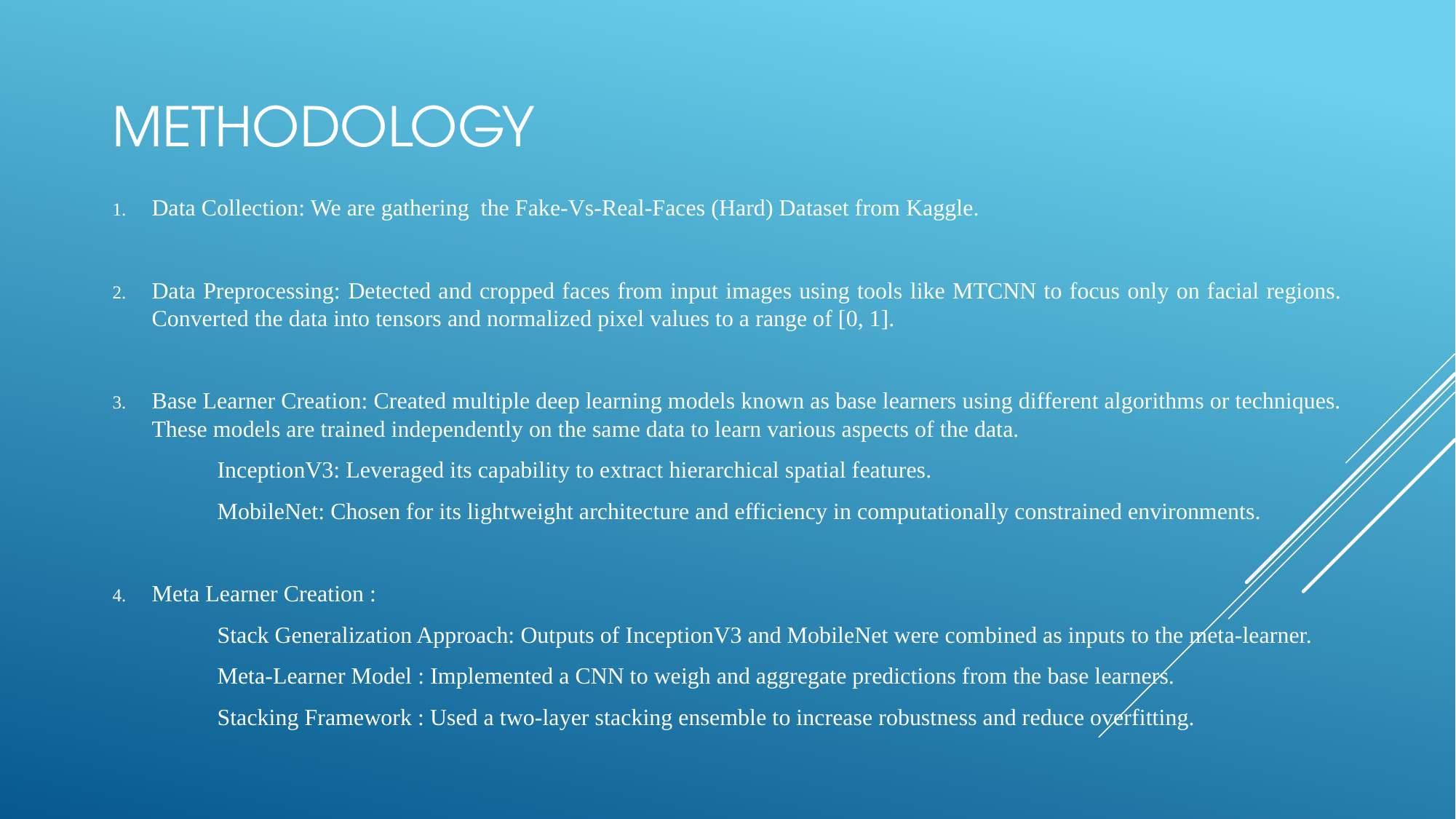

# METHODOLOGY
Data Collection: We are gathering  the Fake-Vs-Real-Faces (Hard) Dataset from Kaggle.

Data Preprocessing: Detected and cropped faces from input images using tools like MTCNN to focus only on facial regions. Converted the data into tensors and normalized pixel values to a range of [0, 1].

Base Learner Creation: Created multiple deep learning models known as base learners using different algorithms or techniques. These models are trained independently on the same data to learn various aspects of the data.
	InceptionV3: Leveraged its capability to extract hierarchical spatial features.
	MobileNet: Chosen for its lightweight architecture and efficiency in computationally constrained environments.

Meta Learner Creation :
	Stack Generalization Approach: Outputs of InceptionV3 and MobileNet were combined as inputs to the meta-learner.
	Meta-Learner Model : Implemented a CNN to weigh and aggregate predictions from the base learners.
	Stacking Framework : Used a two-layer stacking ensemble to increase robustness and reduce overfitting.